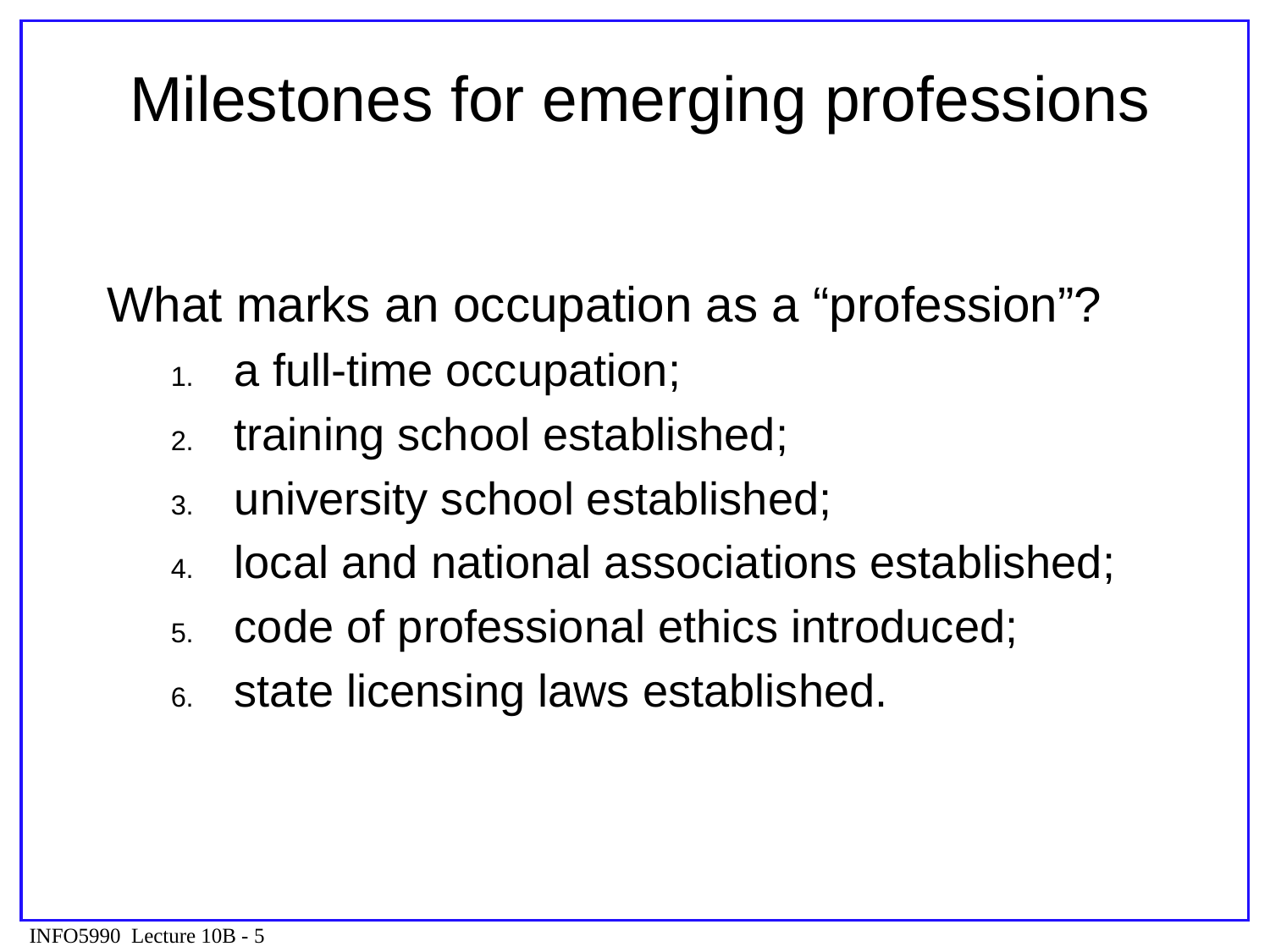

# Milestones for emerging professions
What marks an occupation as a “profession”?
a full-time occupation;
training school established;
university school established;
local and national associations established;
code of professional ethics introduced;
state licensing laws established.